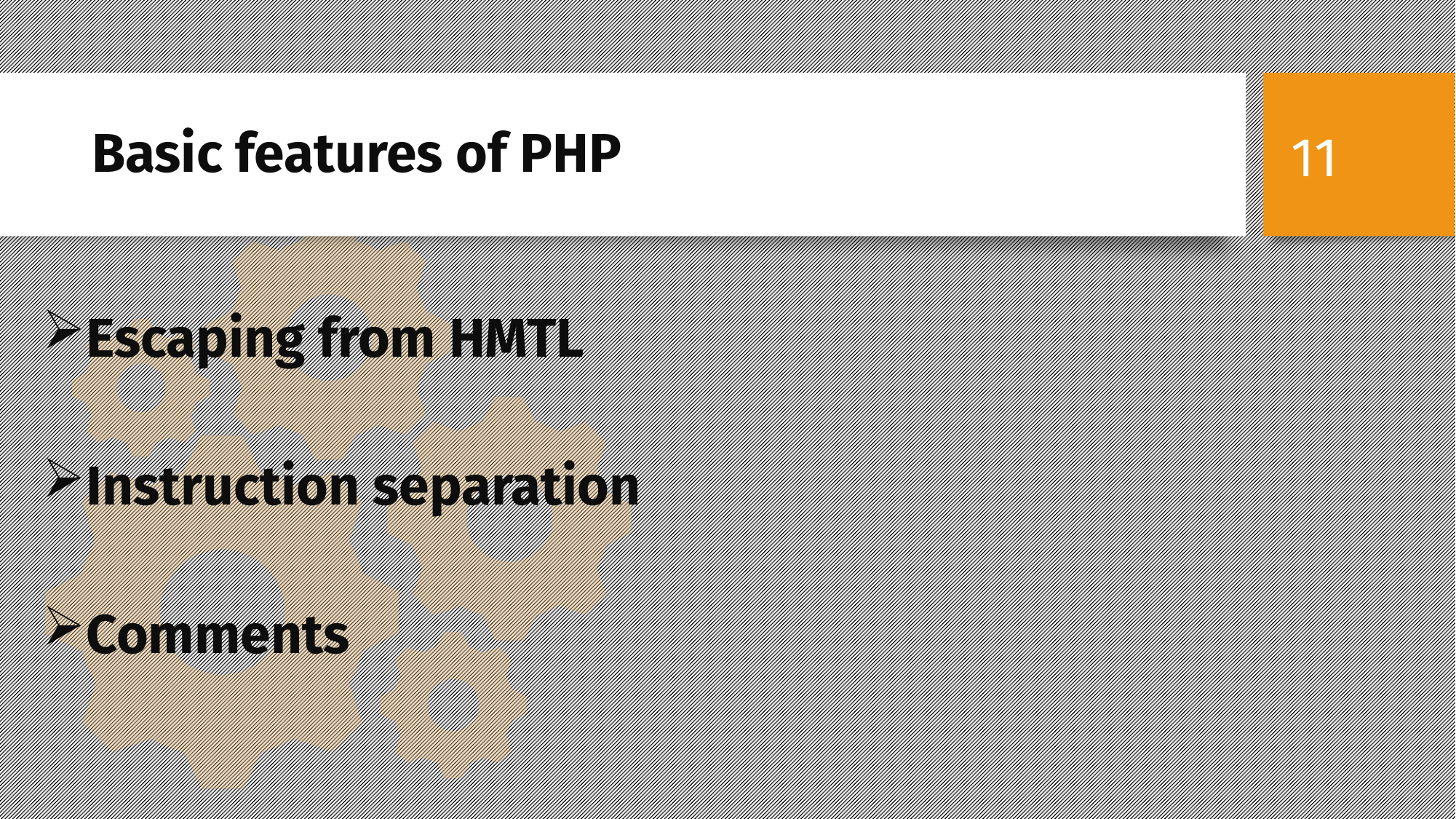

Basic features of PHP
11
Escaping from HMTL

Instruction separation

Comments